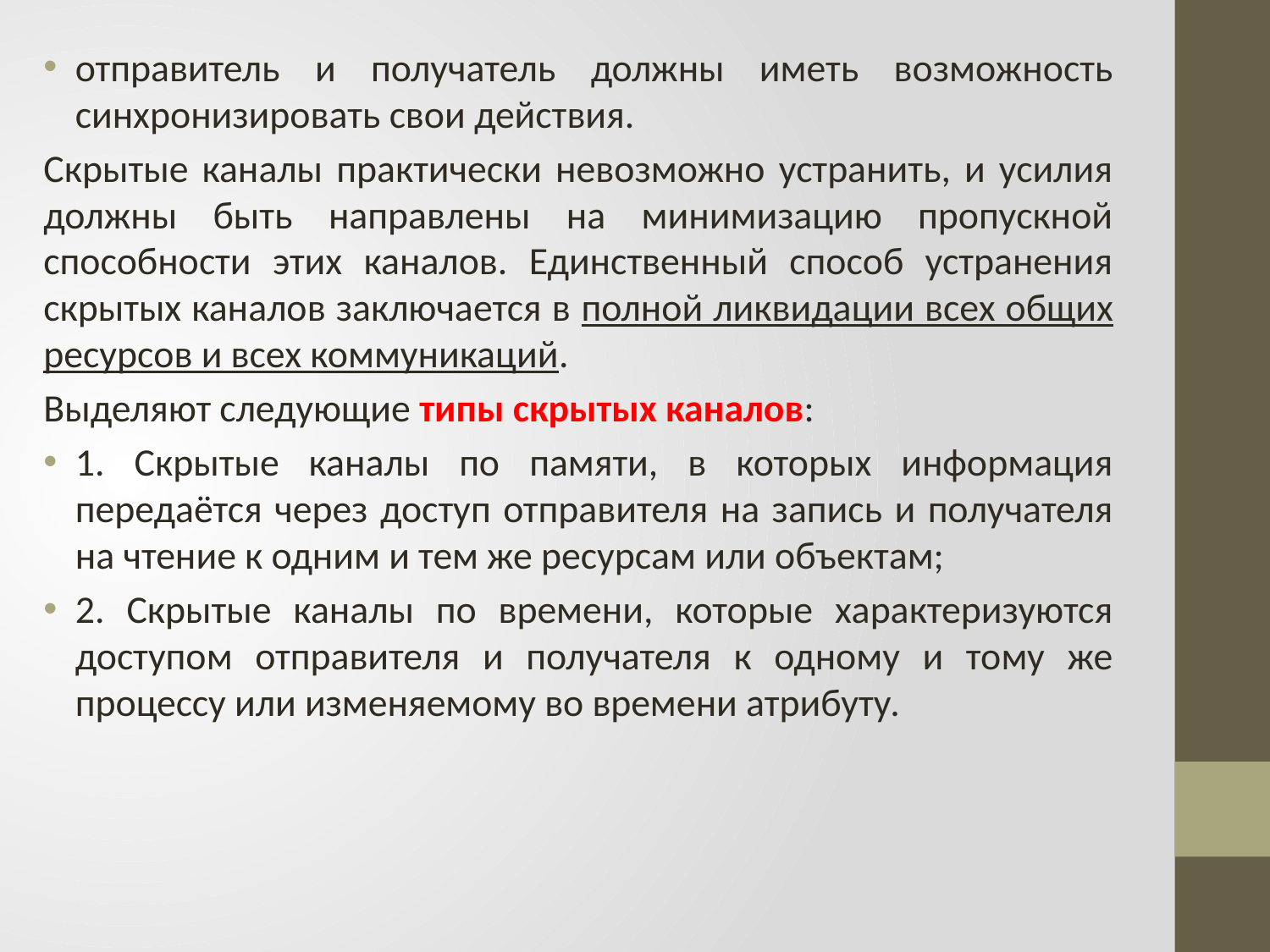

отправитель и получатель должны иметь возможность синхронизировать свои действия.
Скрытые каналы практически невозможно устранить, и усилия должны быть направлены на минимизацию пропускной способности этих каналов. Единственный способ устранения скрытых каналов заключается в полной ликвидации всех общих ресурсов и всех коммуникаций.
Выделяют следующие типы скрытых каналов:
1. Скрытые каналы по памяти, в которых информация передаётся через доступ отправителя на запись и получателя на чтение к одним и тем же ресурсам или объектам;
2. Скрытые каналы по времени, которые характеризуются доступом отправителя и получателя к одному и тому же процессу или изменяемому во времени атрибуту.